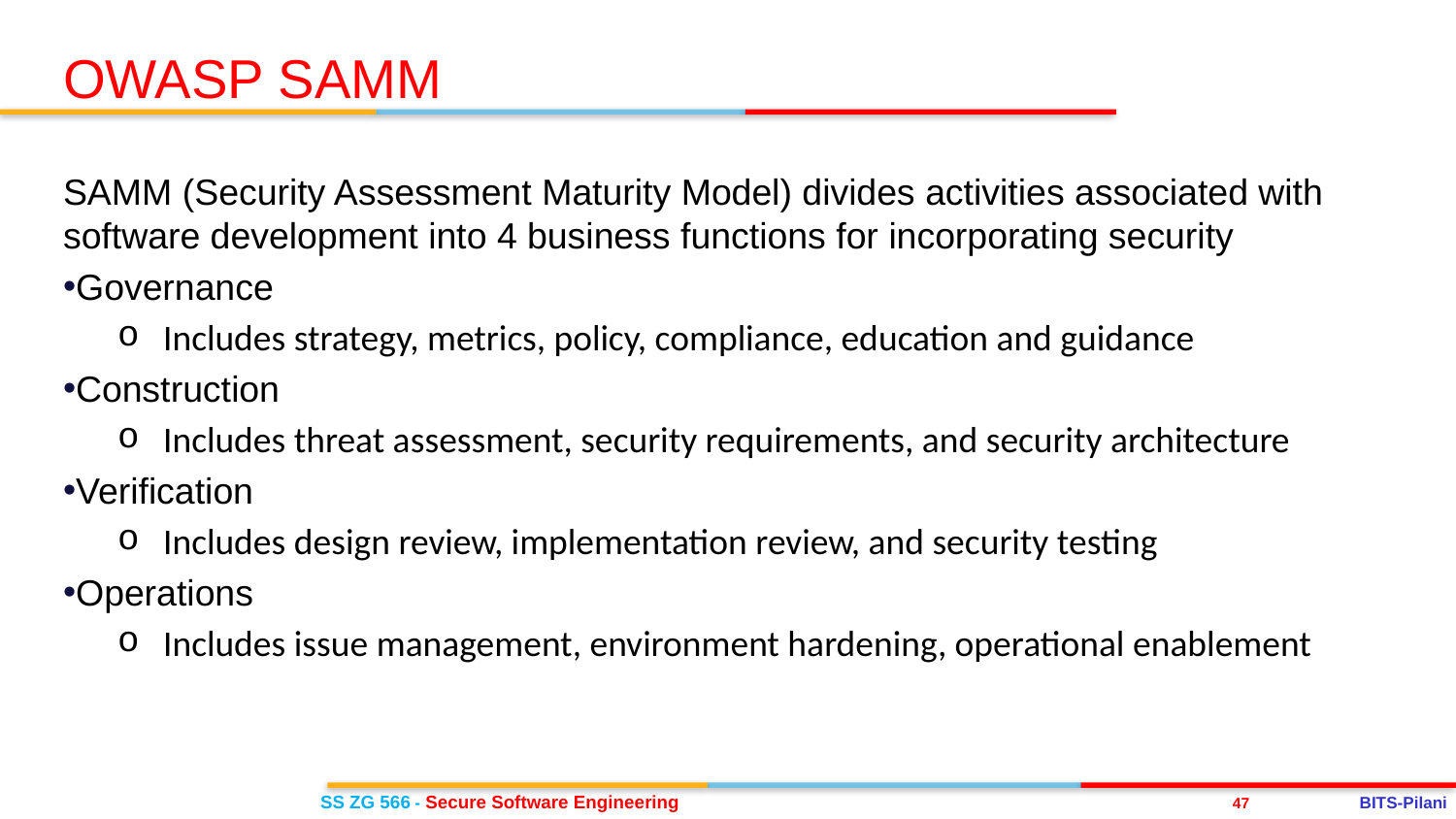

OWASP SAMM
SAMM (Security Assessment Maturity Model) divides activities associated with software development into 4 business functions for incorporating security
Governance
Includes strategy, metrics, policy, compliance, education and guidance
Construction
Includes threat assessment, security requirements, and security architecture
Verification
Includes design review, implementation review, and security testing
Operations
Includes issue management, environment hardening, operational enablement